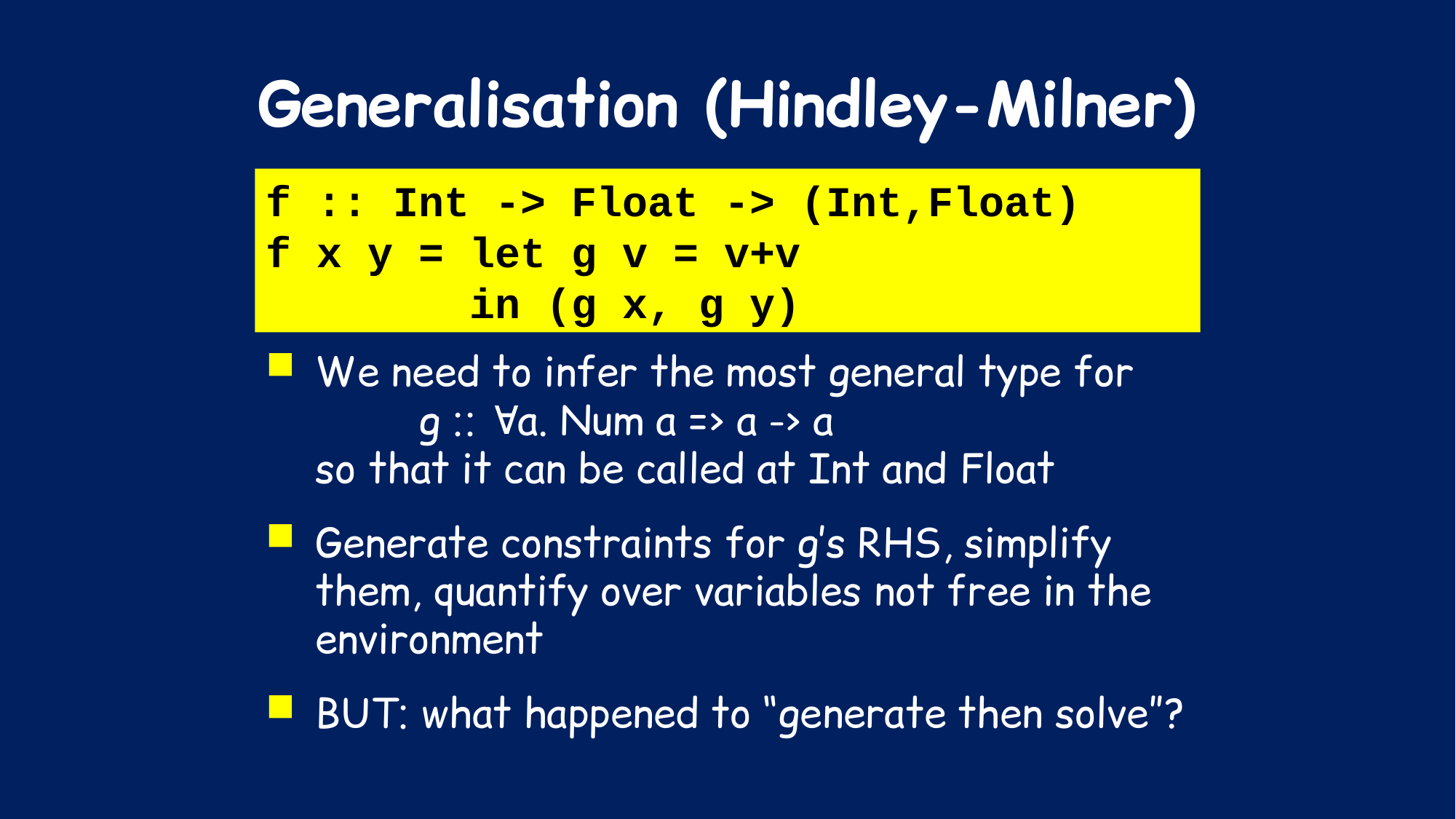

# Generalisation (Hindley-Milner)
f :: Int -> Float -> (Int,Float)
f x y = let g v = v+v
        in (g x, g y)
We need to infer the most general type for
	g :: ∀a. Num a => a -> a
so that it can be called at Int and Float
Generate constraints for g’s RHS, simplify them, quantify over variables not free in the environment
BUT: what happened to “generate then solve”?